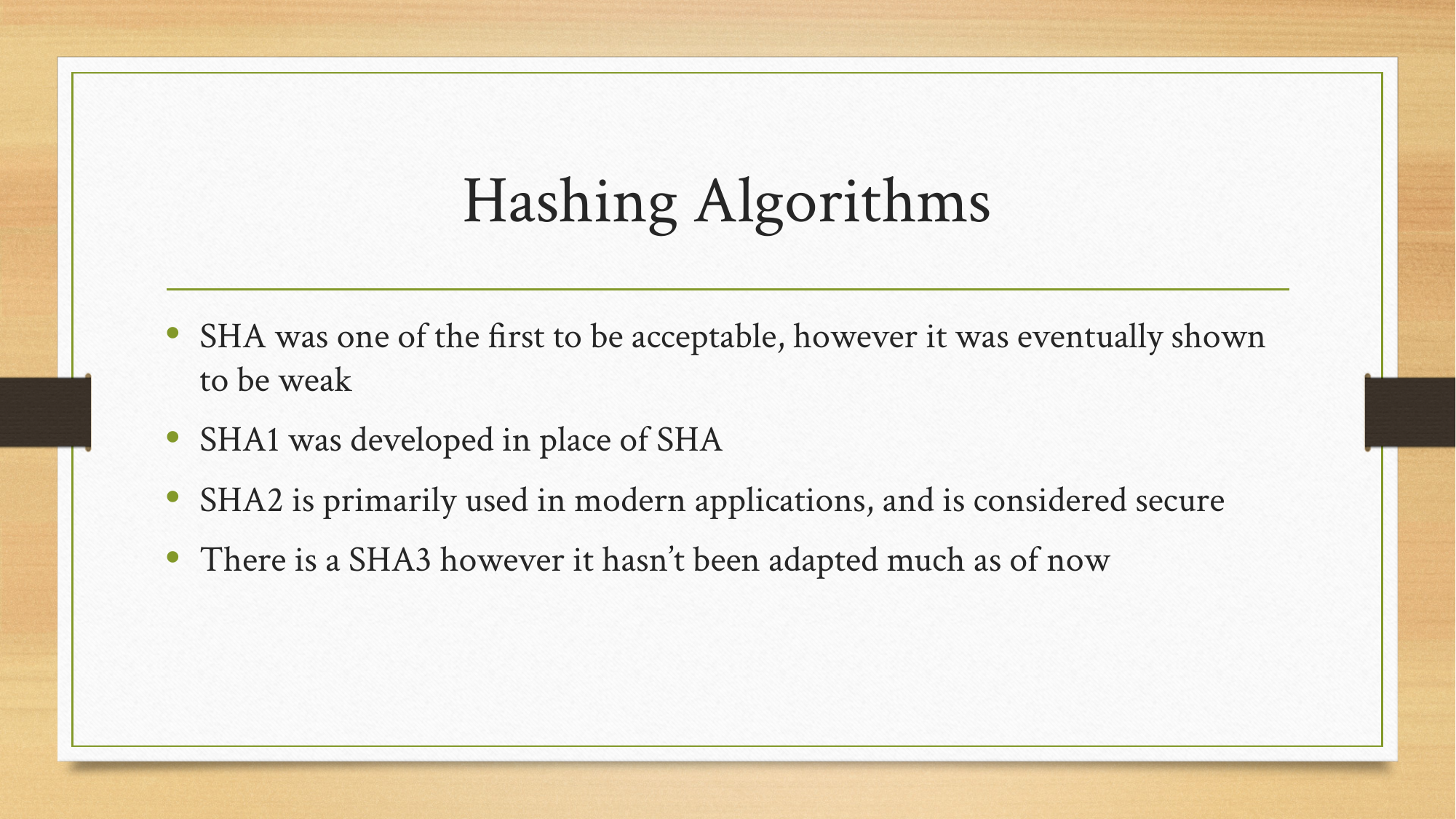

# Hashing Algorithms
SHA was one of the first to be acceptable, however it was eventually shown to be weak
SHA1 was developed in place of SHA
SHA2 is primarily used in modern applications, and is considered secure
There is a SHA3 however it hasn’t been adapted much as of now